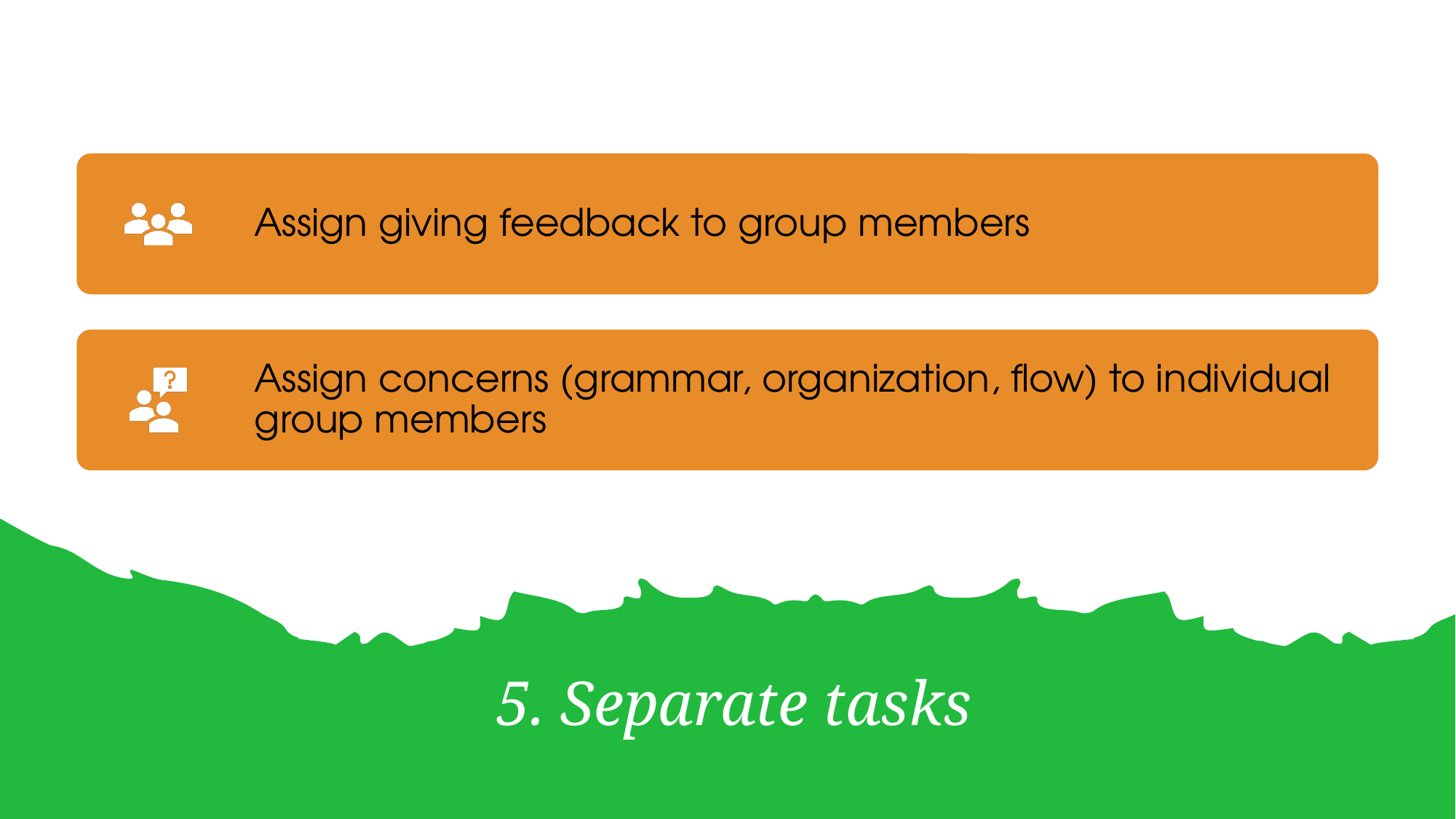

Assign giving feedback to group members
Assign concerns (grammar, organization, flow) to individual group members

# 5. Separate tasks